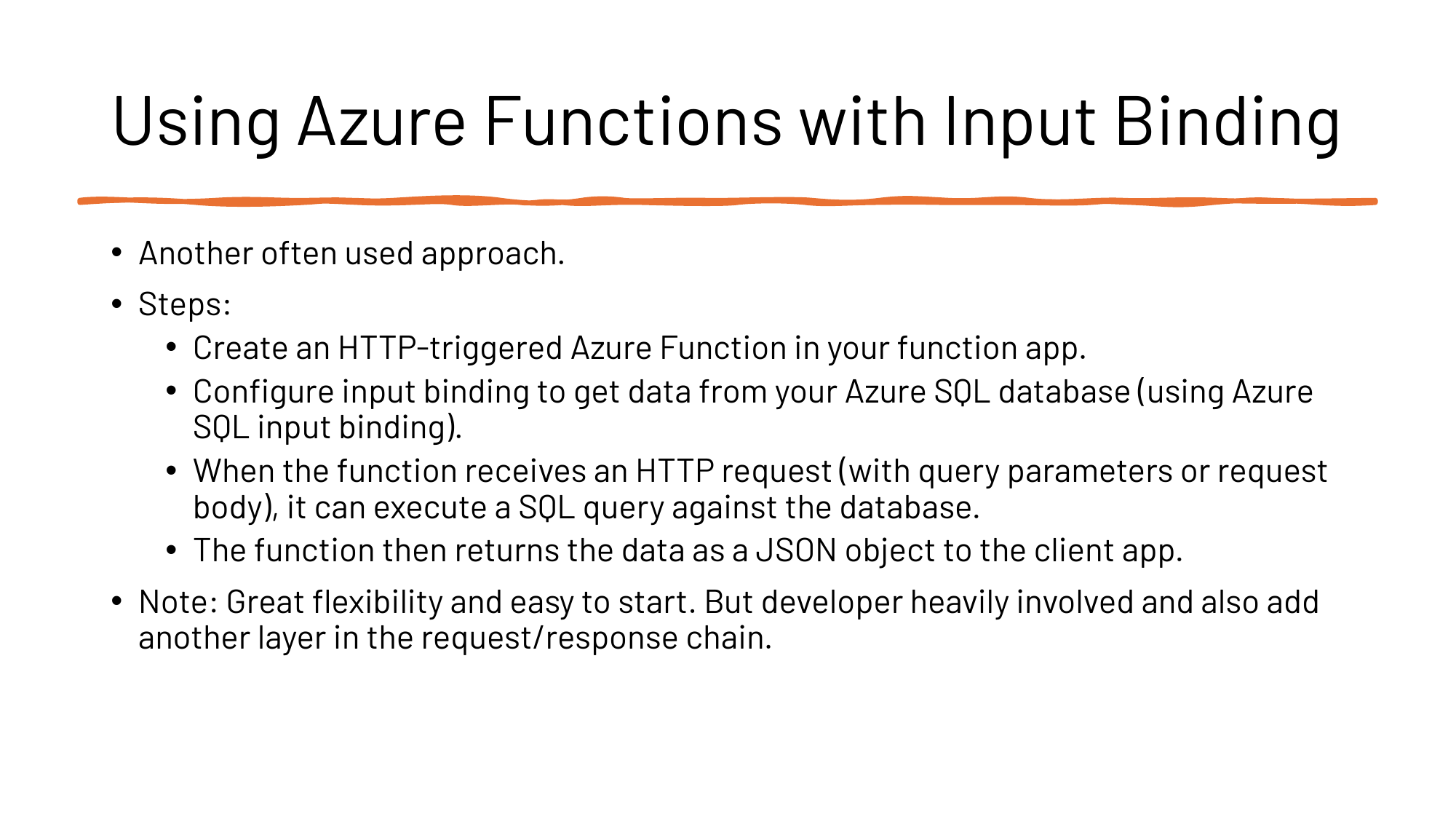

# Using Azure Functions with Input Binding

Another often used approach.
Steps:
Create an HTTP-triggered Azure Function in your function app.
Configure input binding to get data from your Azure SQL database (using Azure SQL input binding).
When the function receives an HTTP request (with query parameters or request body), it can execute a SQL query against the database.
The function then returns the data as a JSON object to the client app.
Note: Great flexibility and easy to start. But developer heavily involved and also add another layer in the request/response chain.